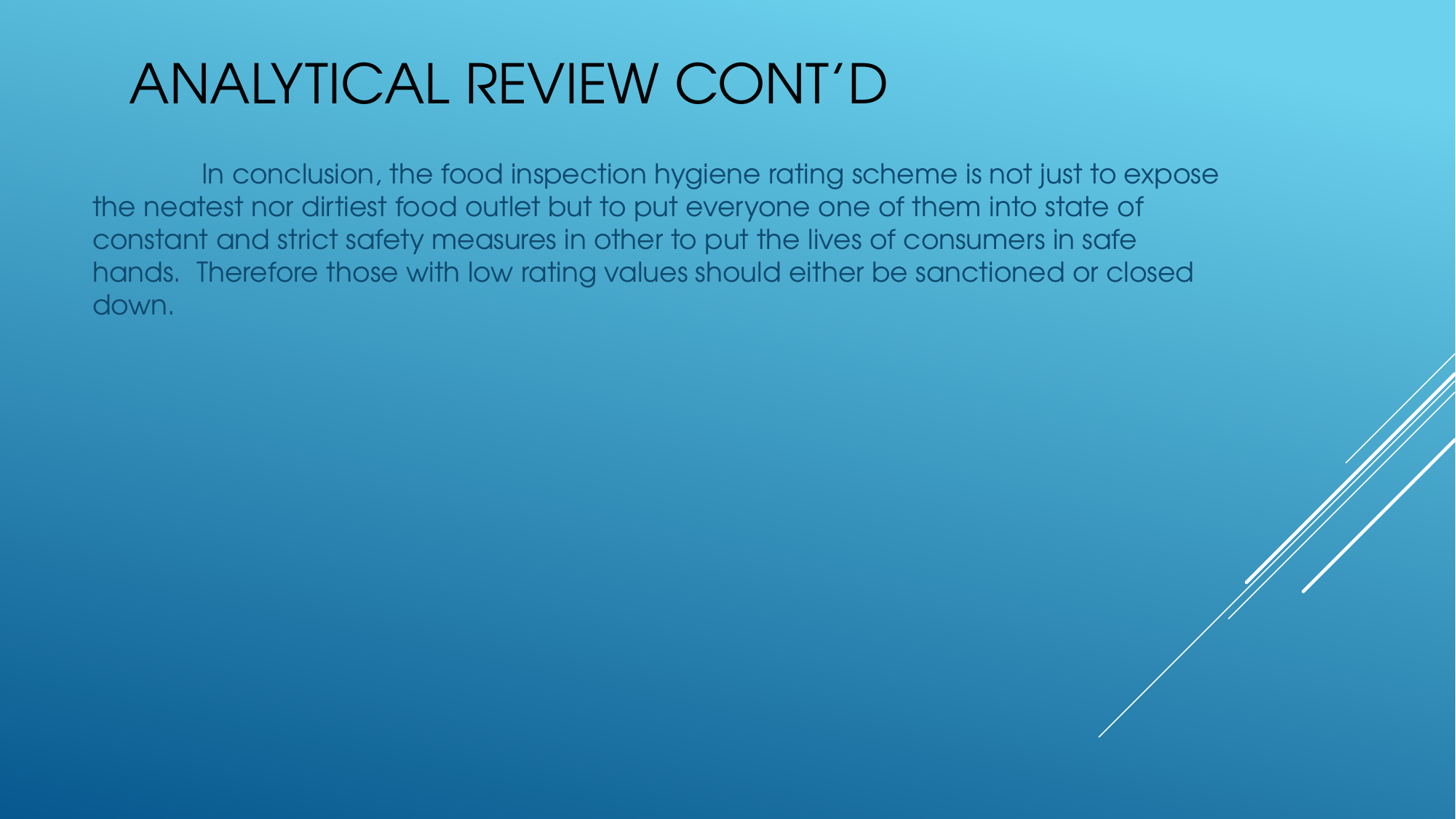

# Analytical review cont’d
	In conclusion, the food inspection hygiene rating scheme is not just to expose the neatest nor dirtiest food outlet but to put everyone one of them into state of constant and strict safety measures in other to put the lives of consumers in safe hands.  Therefore those with low rating values should either be sanctioned or closed down.